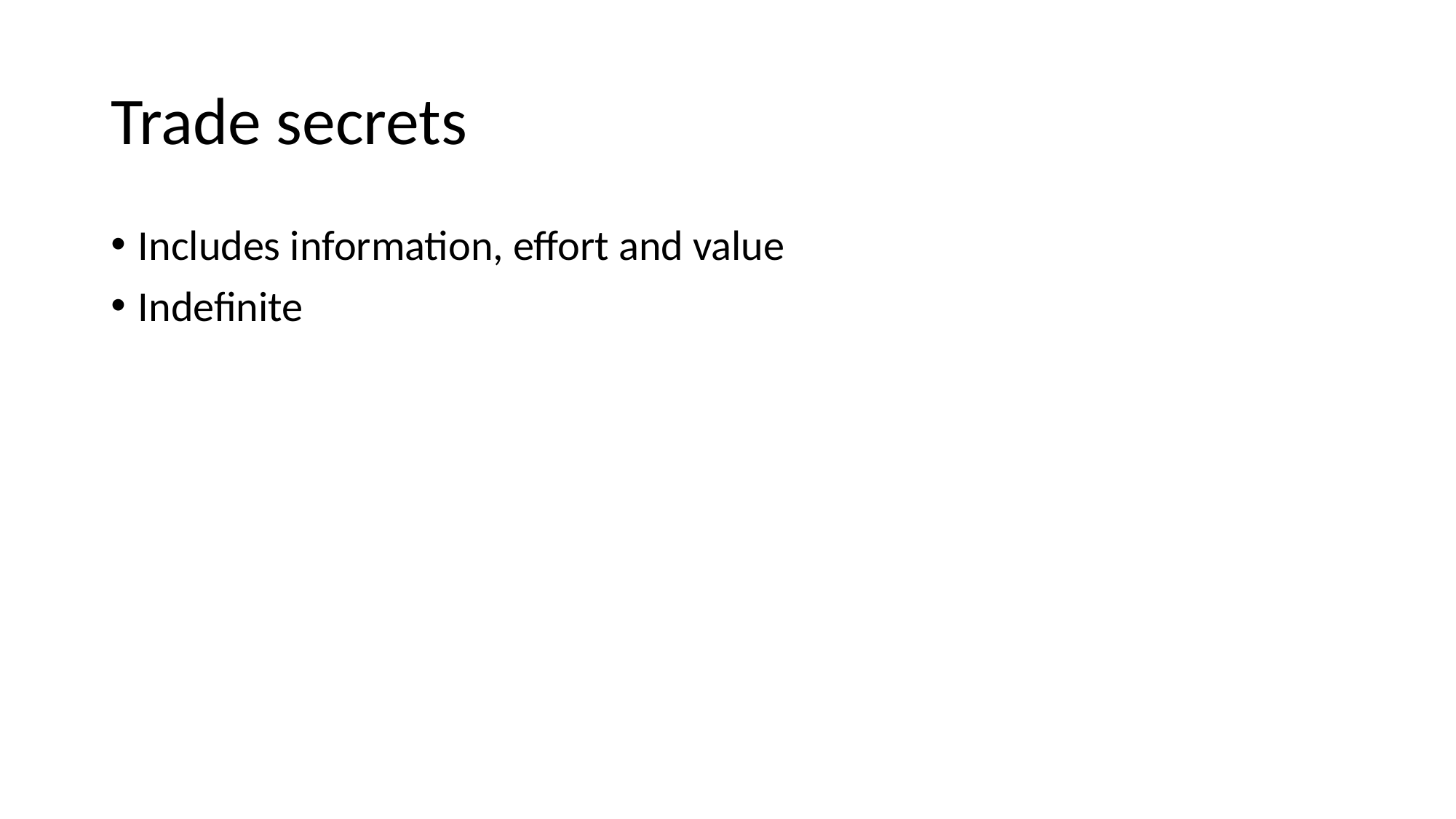

# Trade secrets
Includes information, effort and value
Indefinite